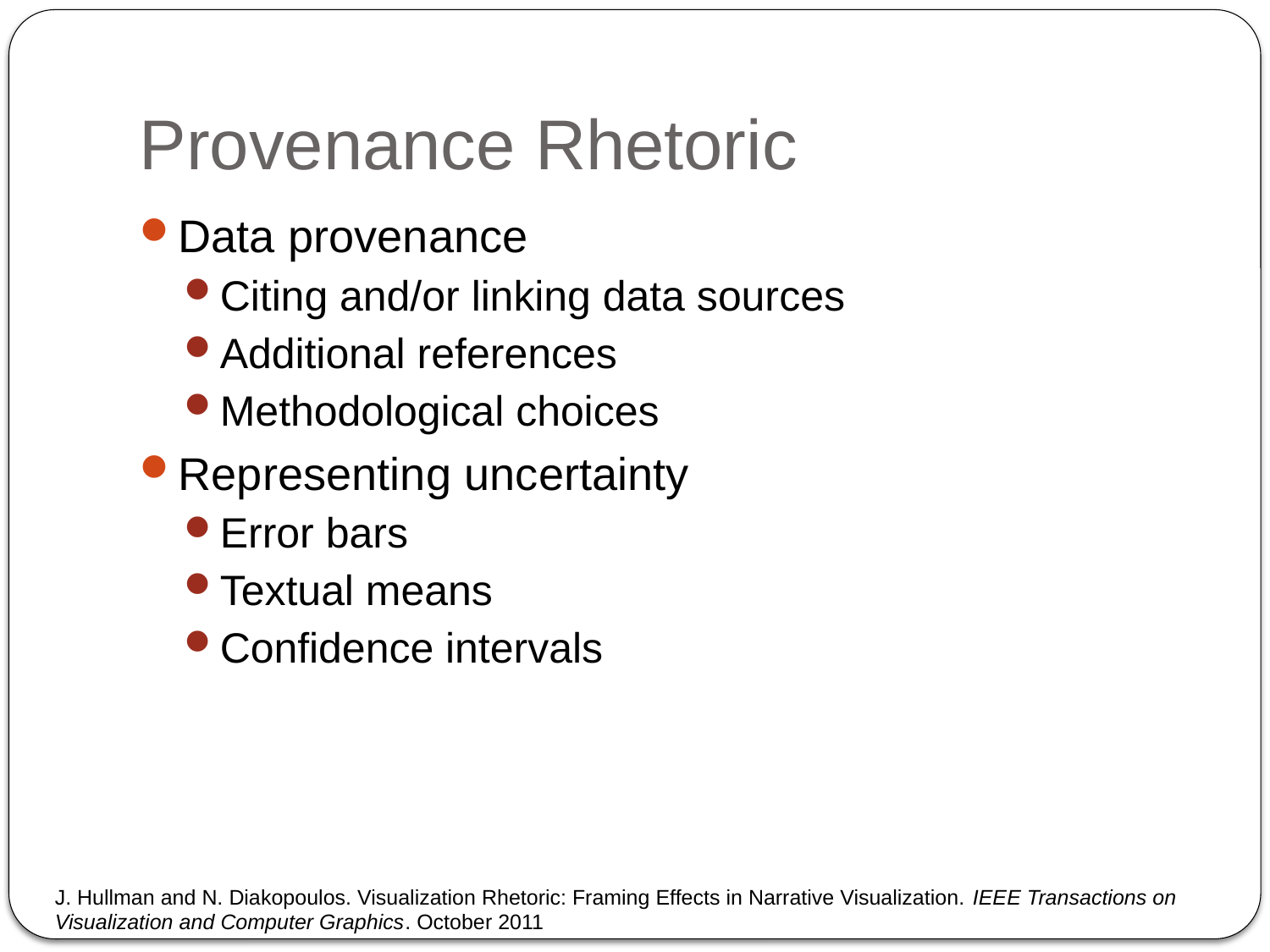

# Provenance Rhetoric
Data provenance
Citing and/or linking data sources
Additional references
Methodological choices
Representing uncertainty
Error bars
Textual means
Confidence intervals
J. Hullman and N. Diakopoulos. Visualization Rhetoric: Framing Effects in Narrative Visualization. IEEE Transactions on Visualization and Computer Graphics. October 2011